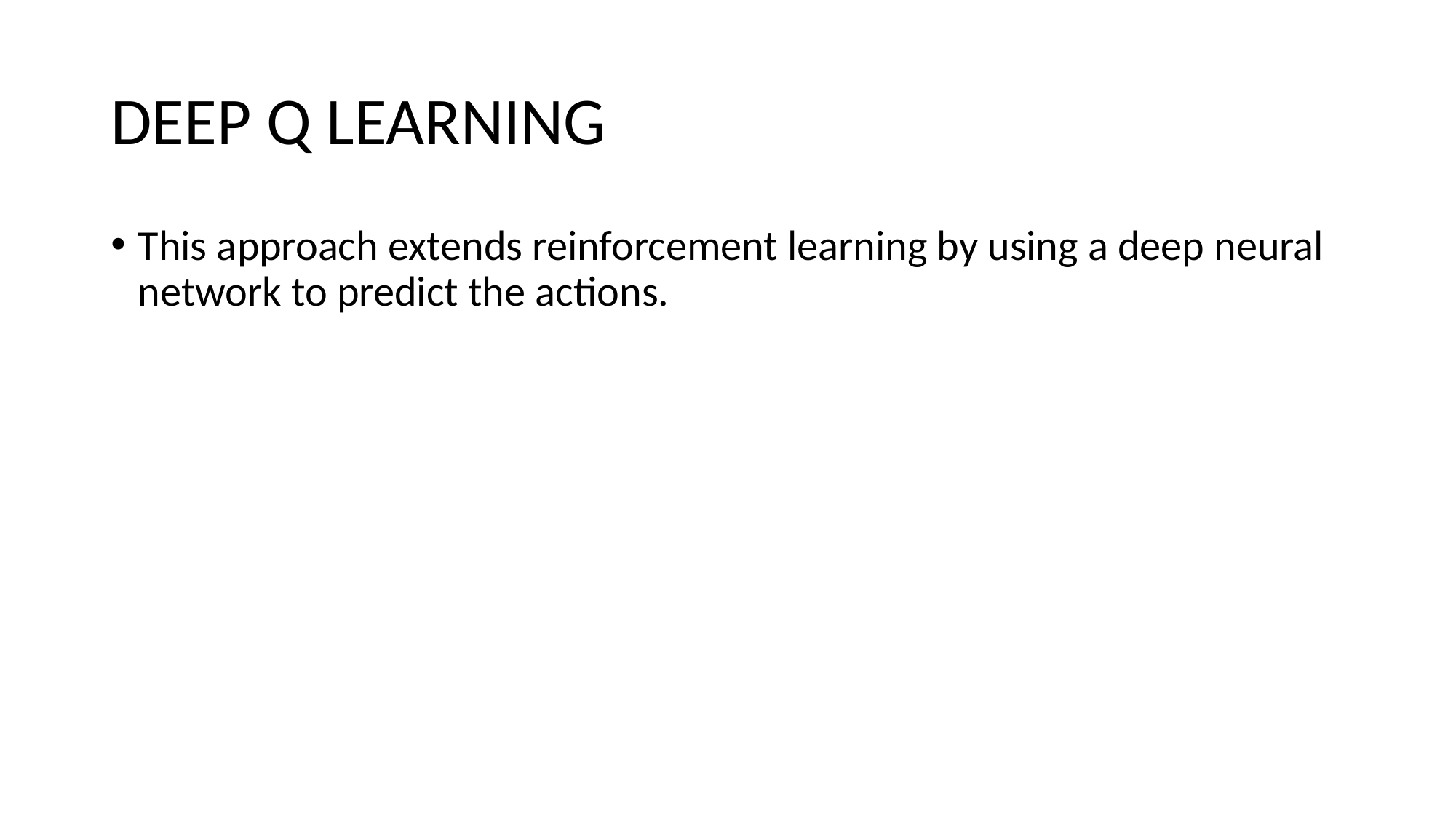

# DEEP Q LEARNING
This approach extends reinforcement learning by using a deep neural network to predict the actions.